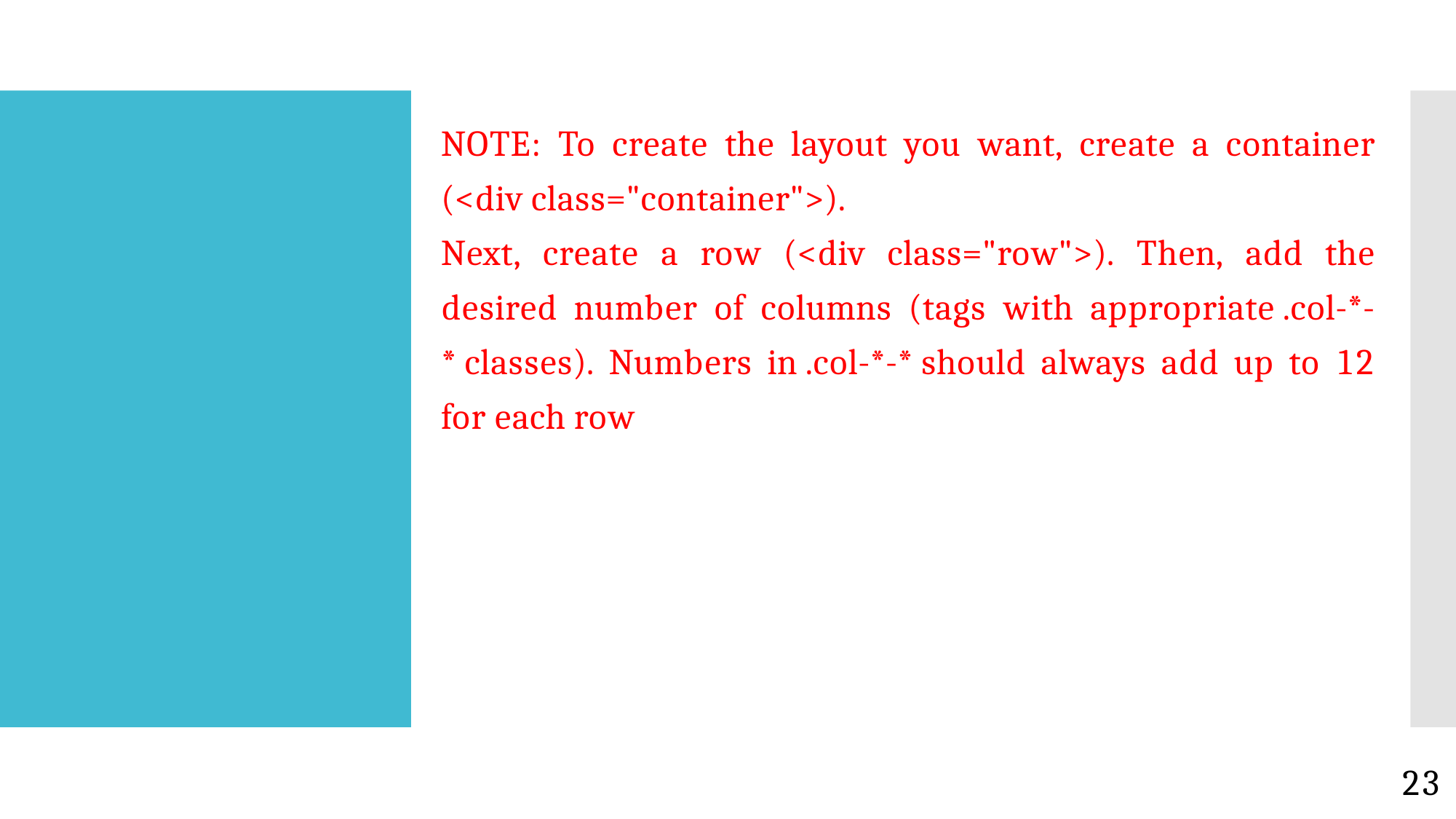

NOTE: To create the layout you want, create a container (<div class="container">).
Next, create a row (<div class="row">). Then, add the desired number of columns (tags with appropriate .col-*-* classes). Numbers in .col-*-* should always add up to 12 for each row

#
23